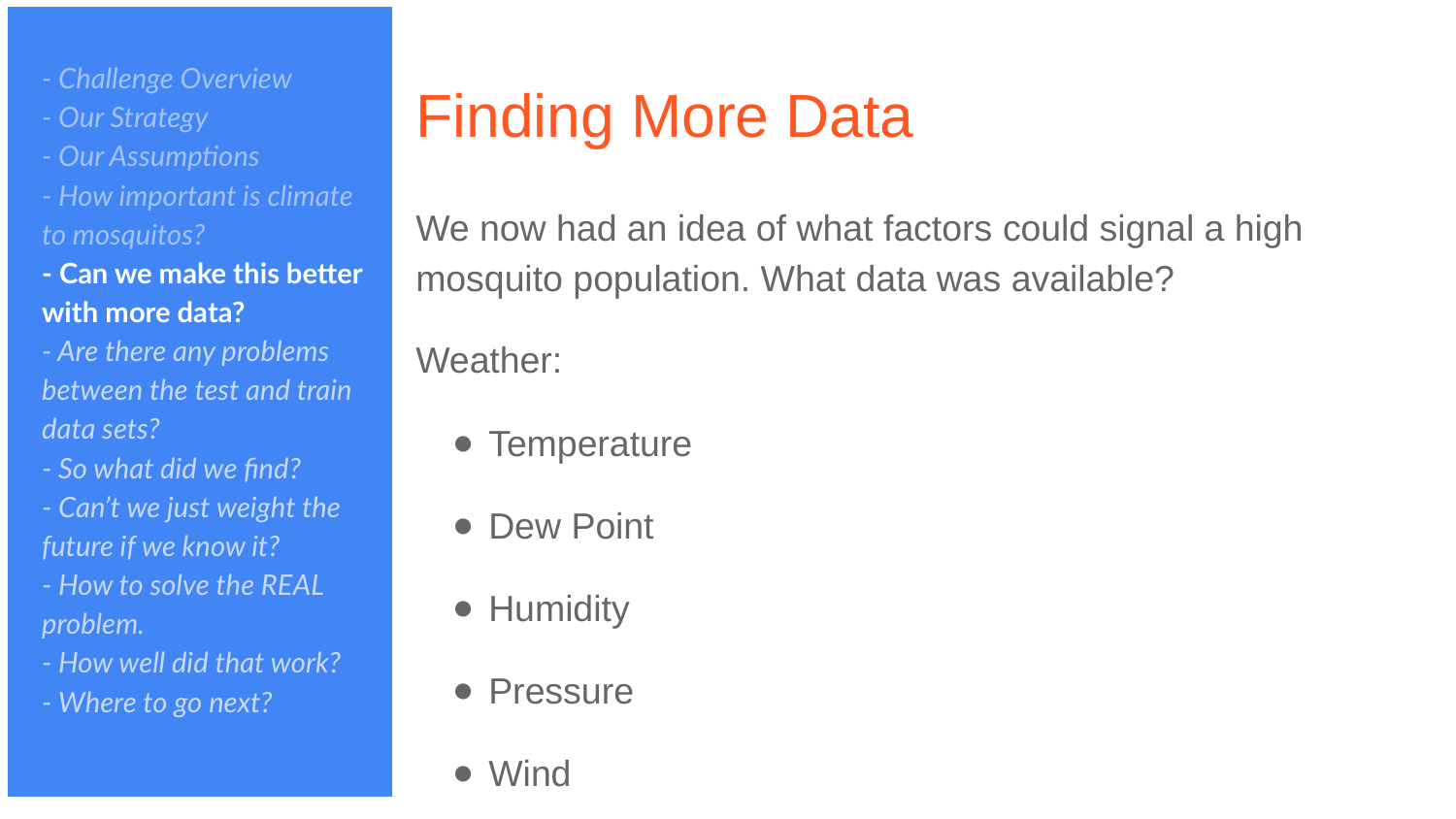

- Challenge Overview
- Our Strategy
- Our Assumptions
- How important is climate to mosquitos?
- Can we make this better with more data?
- Are there any problems between the test and train data sets?
- So what did we find?
- Can’t we just weight the future if we know it?
- How to solve the REAL problem.
- How well did that work?
- Where to go next?

# Finding More Data
We now had an idea of what factors could signal a high mosquito population. What data was available?
Weather:
Temperature
Dew Point
Humidity
Pressure
Wind
Precipitation